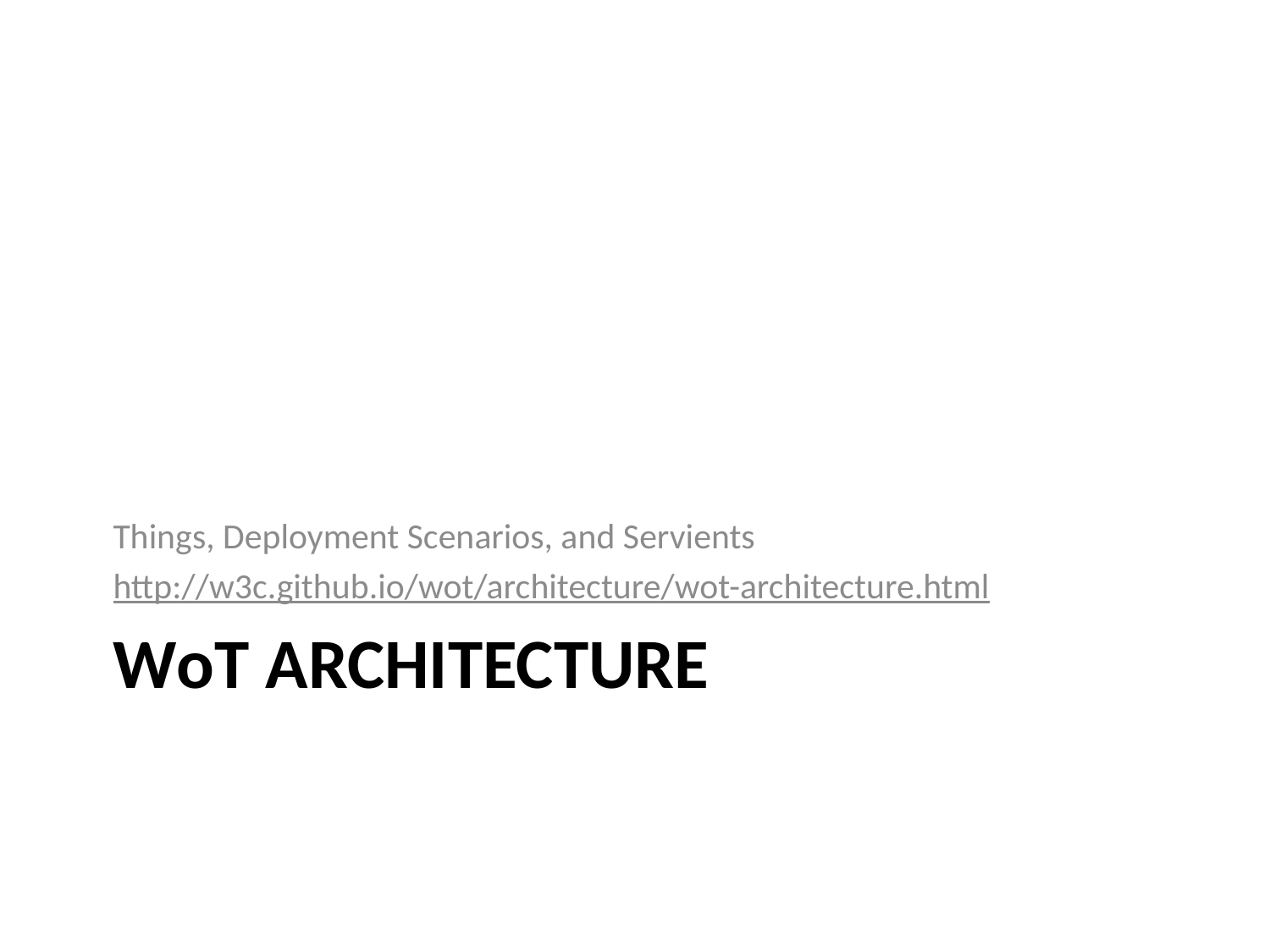

Things, Deployment Scenarios, and Servients
http://w3c.github.io/wot/architecture/wot-architecture.html
# WoT architecture